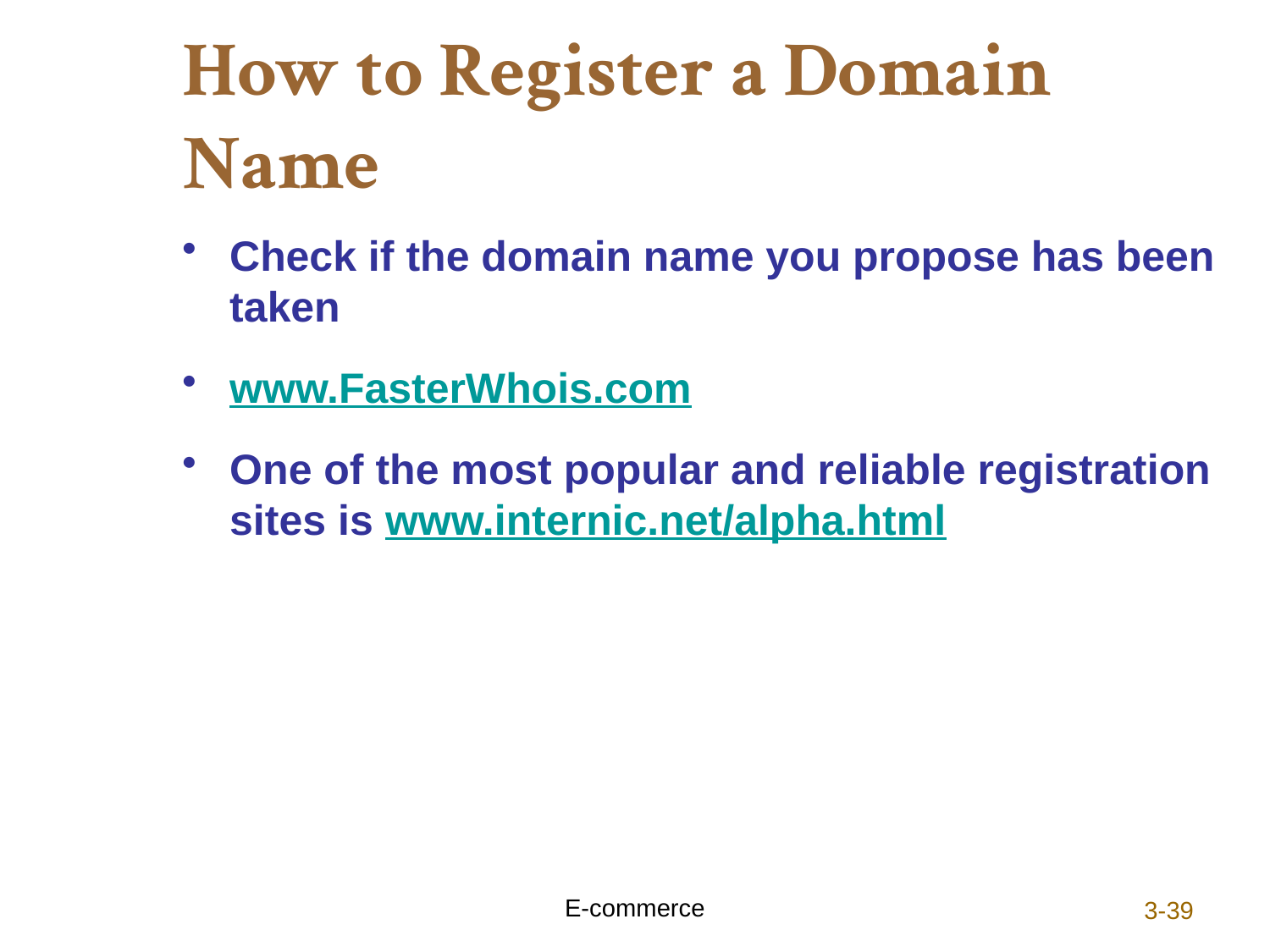

# How to Register a Domain Name
Check if the domain name you propose has been taken

www.FasterWhois.com

One of the most popular and reliable registration sites is www.internic.net/alpha.html

E-commerce
3-39